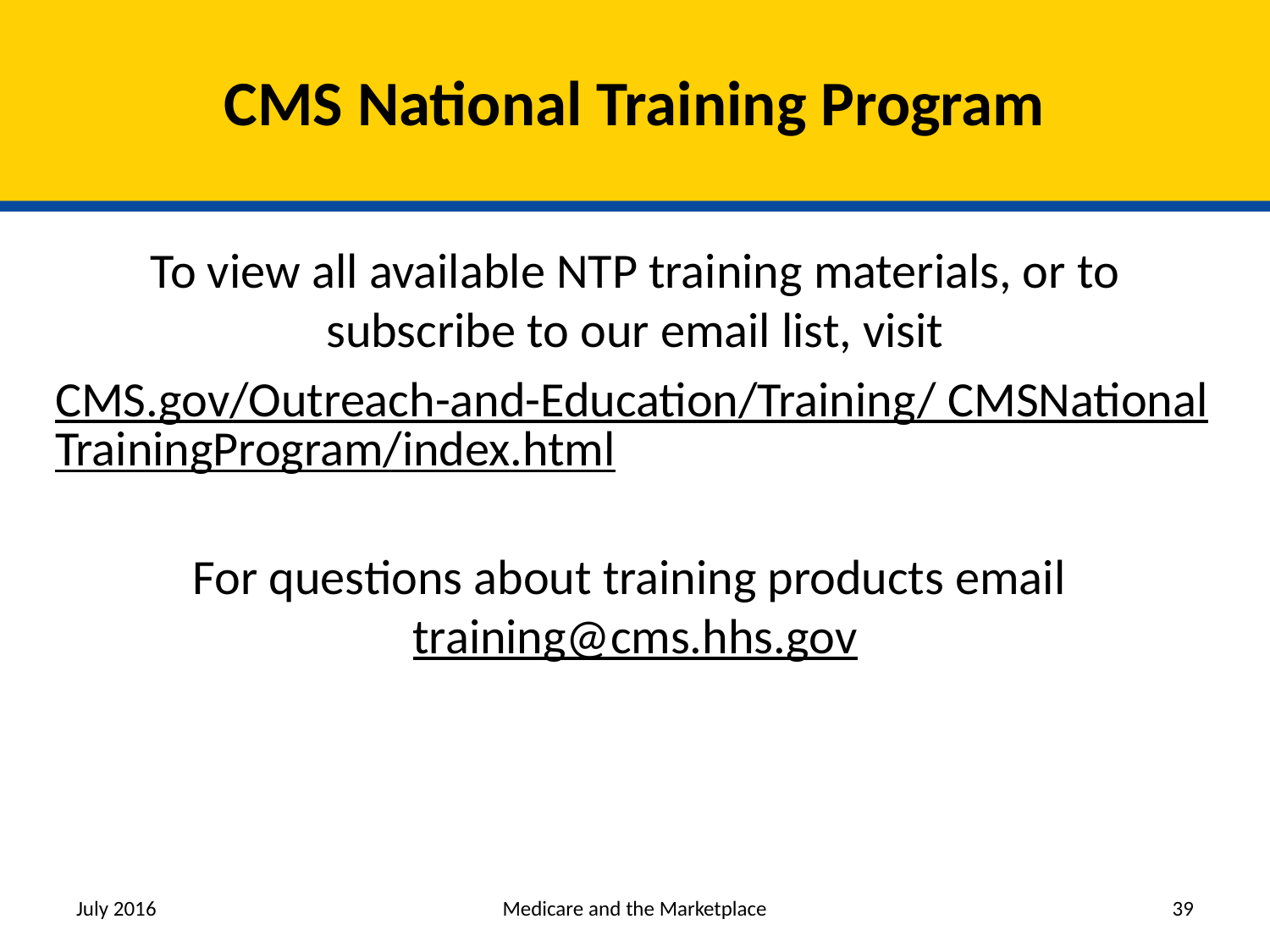

# CMS National Training Program
To view all available NTP training materials, or to subscribe to our email list, visit
CMS.gov/Outreach-and-Education/Training/ CMSNationalTrainingProgram/index.html

For questions about training products email training@cms.hhs.gov

July 2016
Medicare and the Marketplace
39